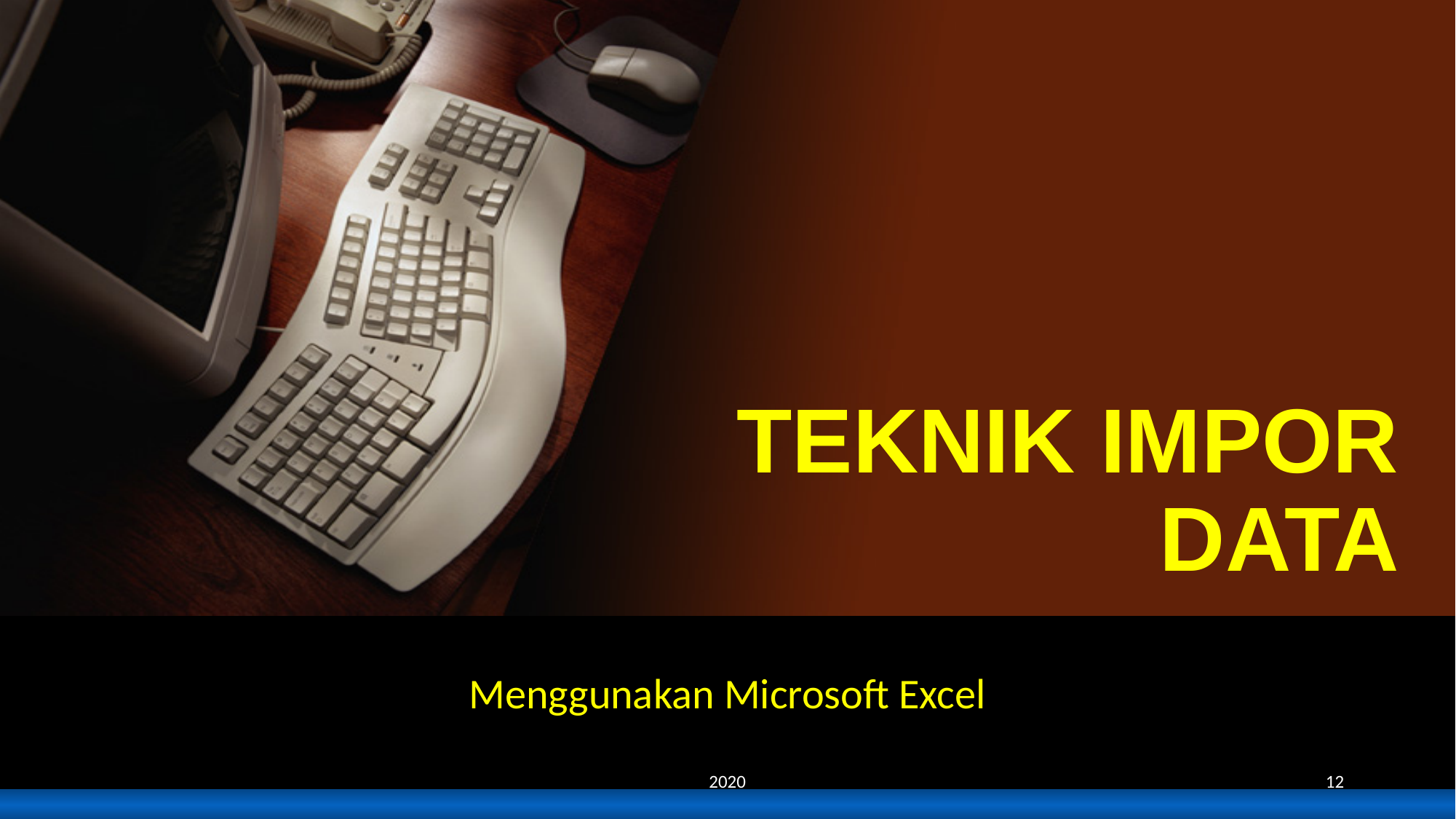

# TEKNIK IMPOR DATA
Menggunakan Microsoft Excel
2020
12